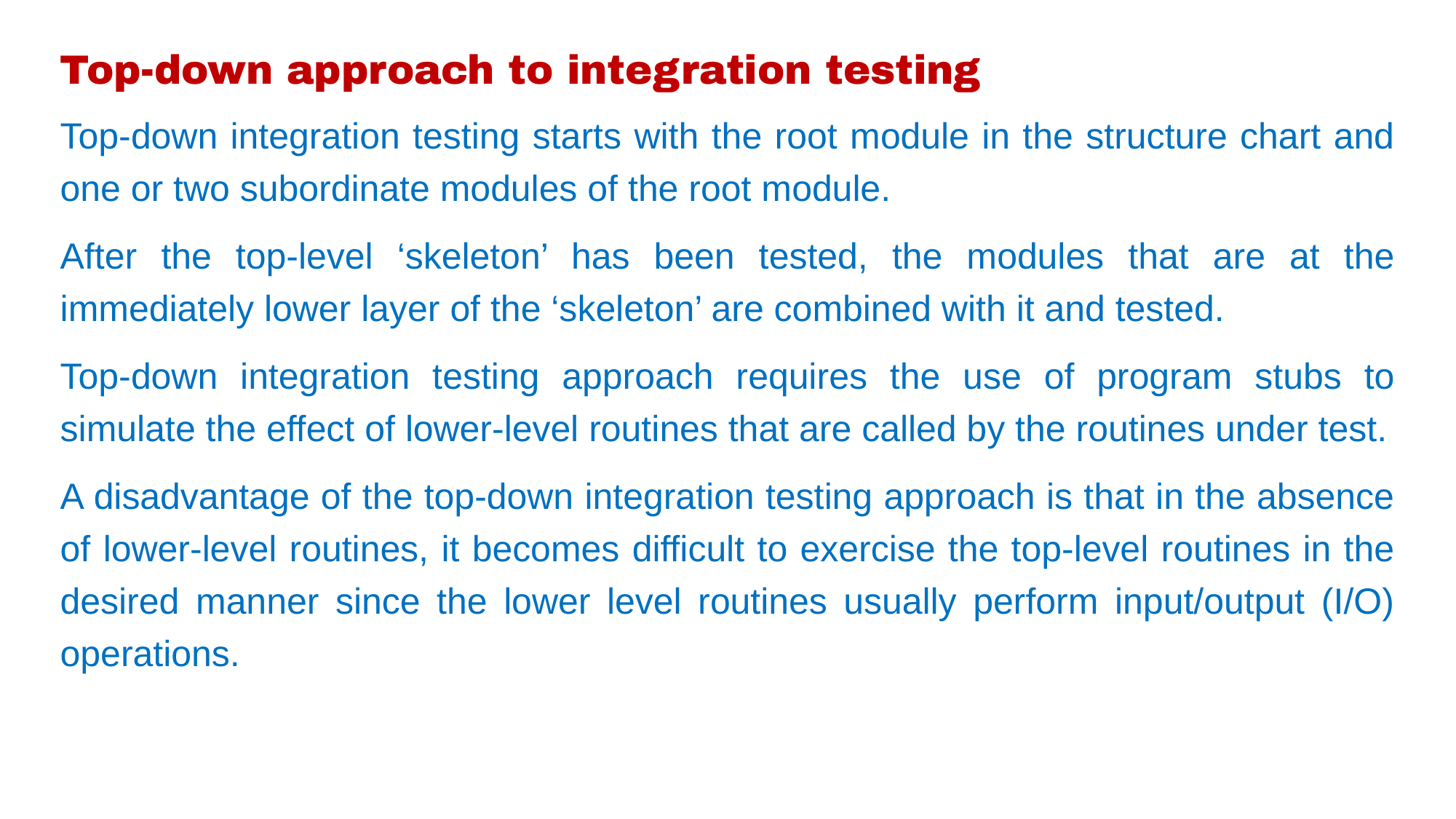

# Top-down approach to integration testing
Top-down integration testing starts with the root module in the structure chart and one or two subordinate modules of the root module.
After the top-level ‘skeleton’ has been tested, the modules that are at the immediately lower layer of the ‘skeleton’ are combined with it and tested.
Top-down integration testing approach requires the use of program stubs to simulate the effect of lower-level routines that are called by the routines under test.
A disadvantage of the top-down integration testing approach is that in the absence of lower-level routines, it becomes difficult to exercise the top-level routines in the desired manner since the lower level routines usually perform input/output (I/O) operations.